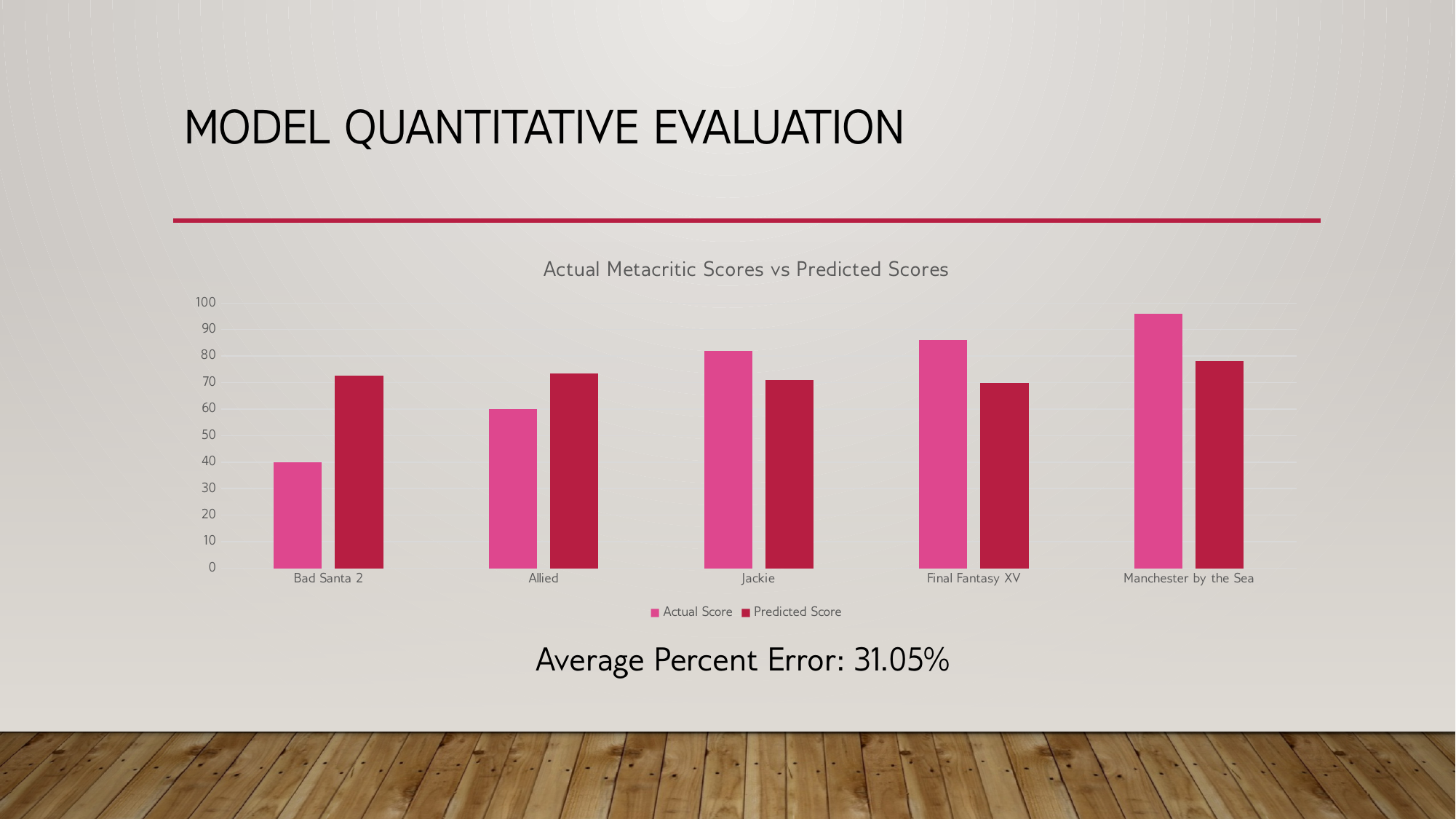

# Model Quantitative Evaluation

### Chart: Actual Metacritic Scores vs Predicted Scores

| Category | Actual Score | Predicted Score |
|---|---|---|
| Bad Santa 2 | 40.0 | 72.67 |
| Allied | 60.0 | 73.57 |
| Jackie | 82.0 | 70.94 |
| Final Fantasy XV | 86.0 | 69.77 |
| Manchester by the Sea | 96.0 | 78.13 |
Average Percent Error: 31.05%